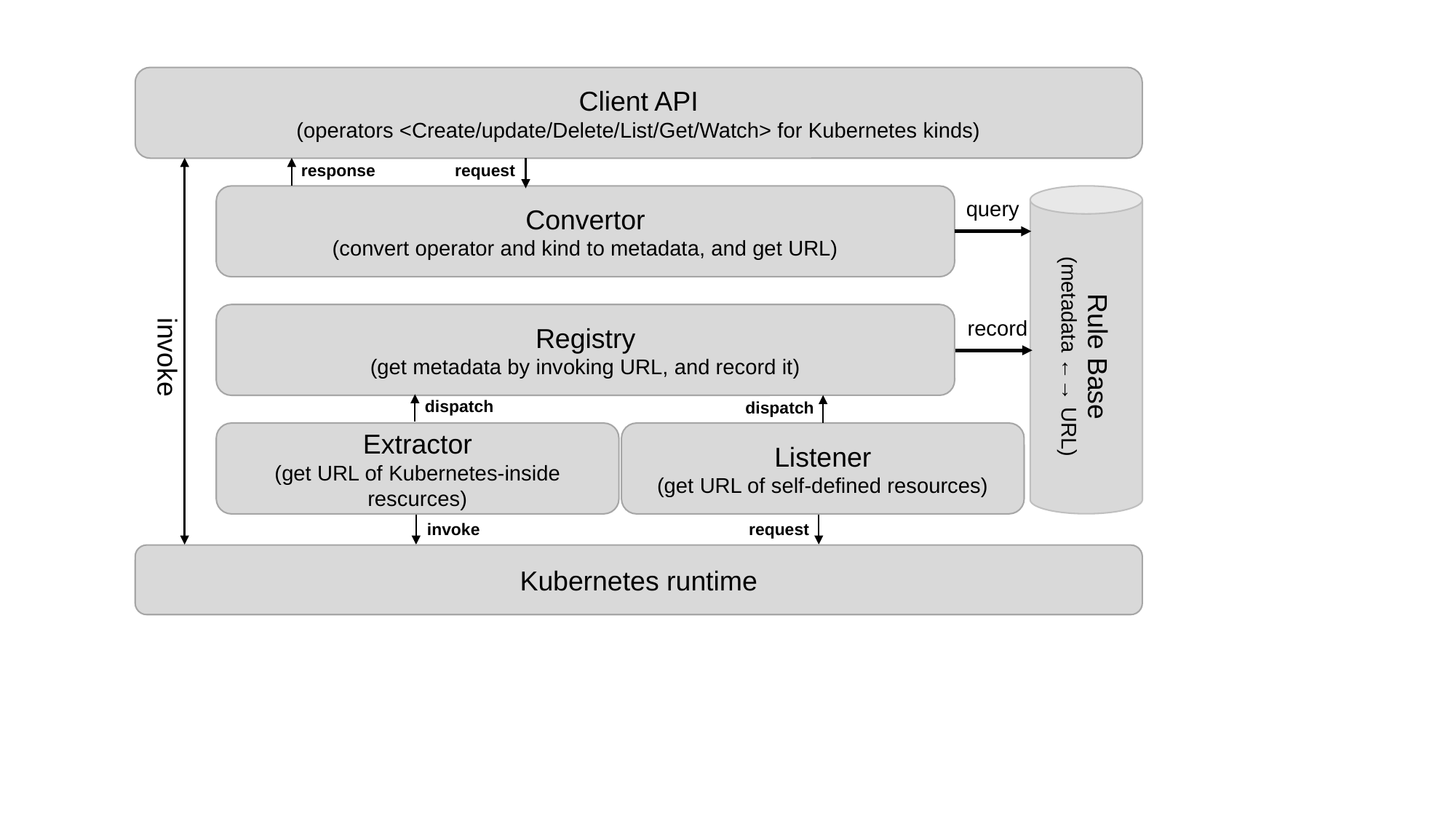

Client API
(operators <Create/update/Delete/List/Get/Watch> for Kubernetes kinds)
response
request
Rule Base
(metadata ←→ URL)
Convertor
(convert operator and kind to metadata, and get URL)
query
Registry
(get metadata by invoking URL, and record it)
invoke
record
dispatch
dispatch
Extractor
(get URL of Kubernetes-inside rescurces)
Listener
(get URL of self-defined resources)
invoke
request
Kubernetes runtime